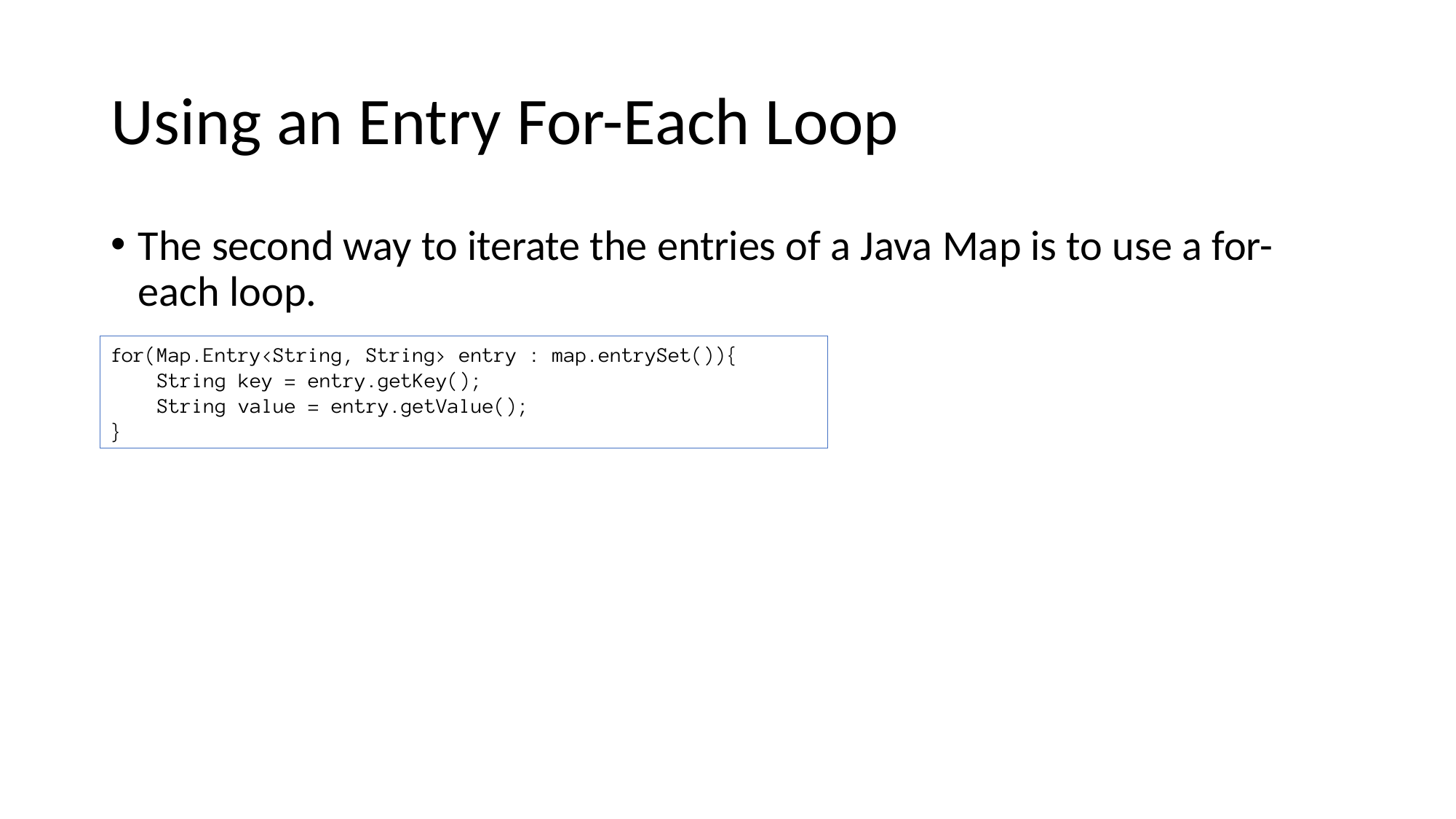

# Using an Entry For-Each Loop
The second way to iterate the entries of a Java Map is to use a for-each loop.
for(Map.Entry<String, String> entry : map.entrySet()){
    String key = entry.getKey();
    String value = entry.getValue();
}